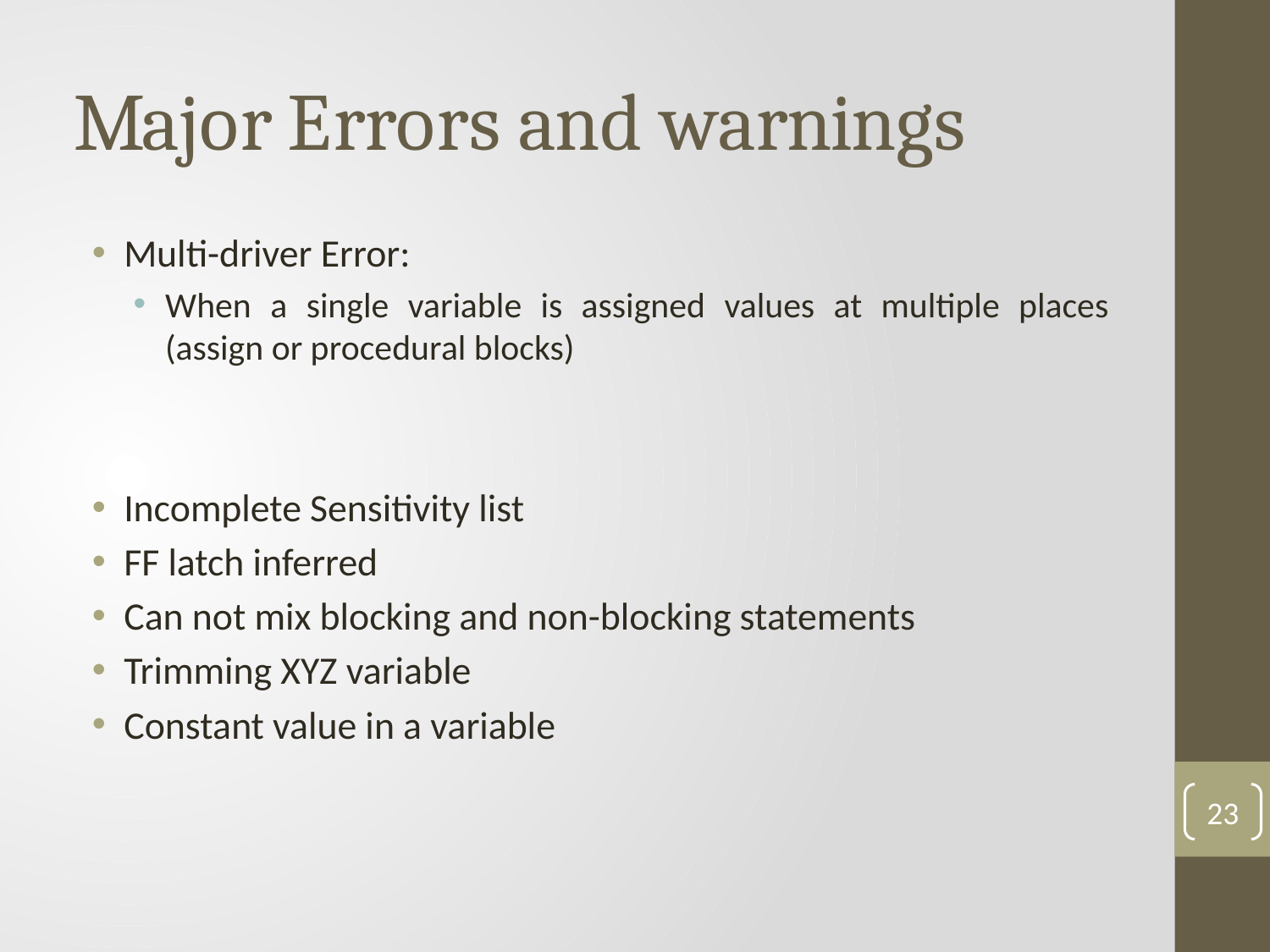

# Major Errors and warnings
Multi-driver Error:
When a single variable is assigned values at multiple places (assign or procedural blocks)

Incomplete Sensitivity list
FF latch inferred
Can not mix blocking and non-blocking statements
Trimming XYZ variable
Constant value in a variable

23